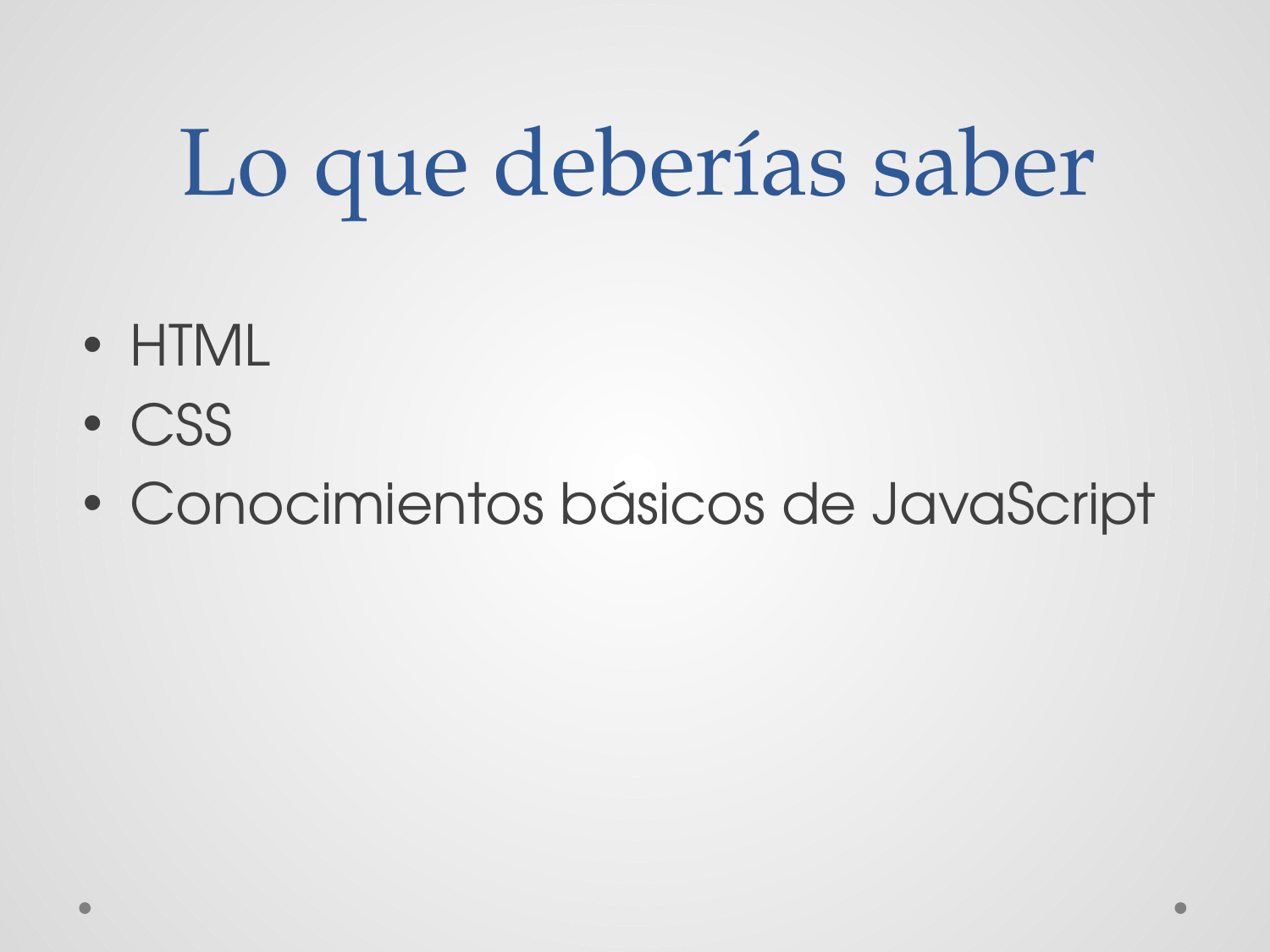

# Lo que deberías saber

HTML
CSS
Conocimientos básicos de JavaScript